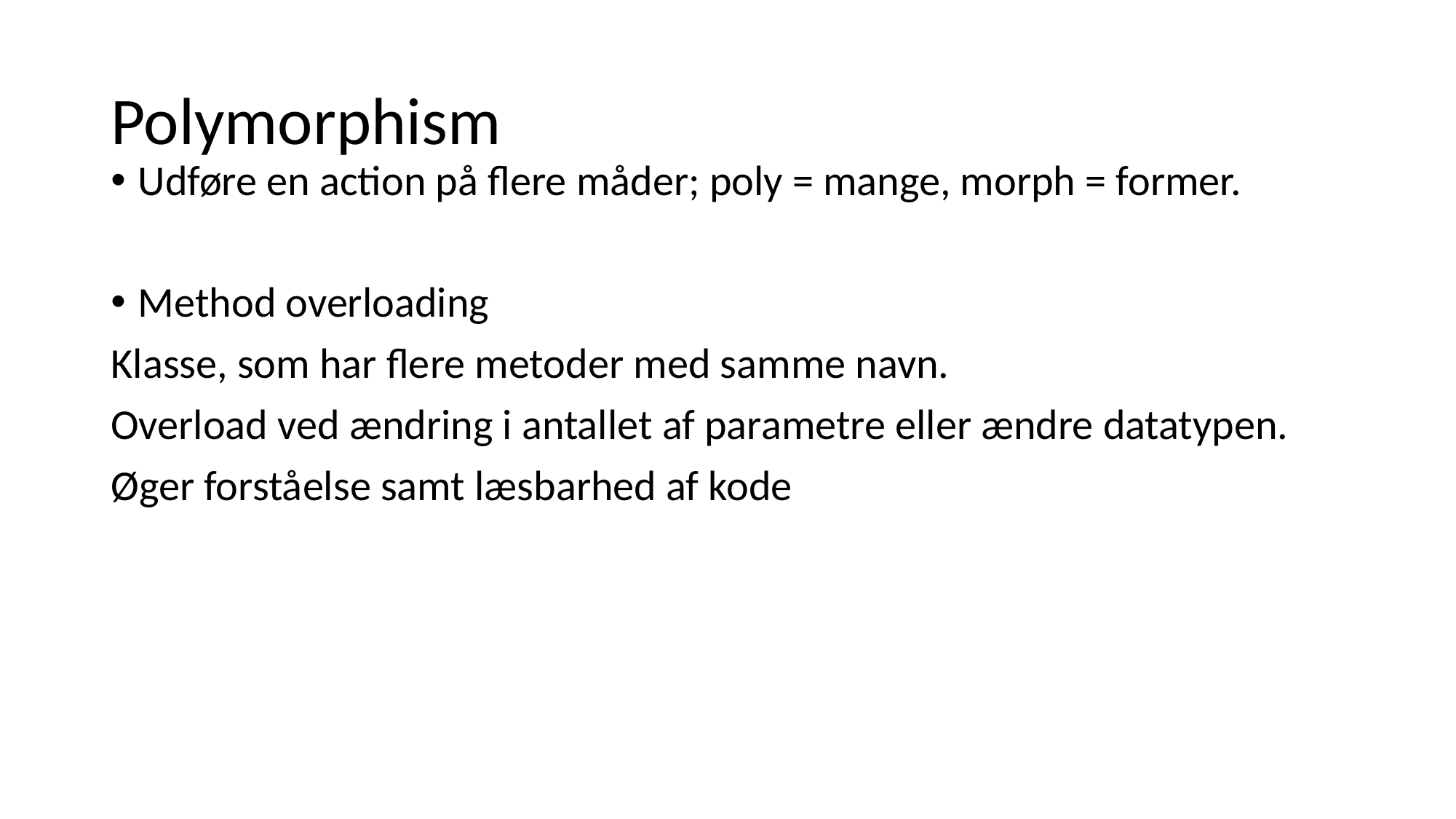

# Polymorphism
Udføre en action på flere måder; poly = mange, morph = former.

Method overloading
Klasse, som har flere metoder med samme navn.
Overload ved ændring i antallet af parametre eller ændre datatypen.
Øger forståelse samt læsbarhed af kode